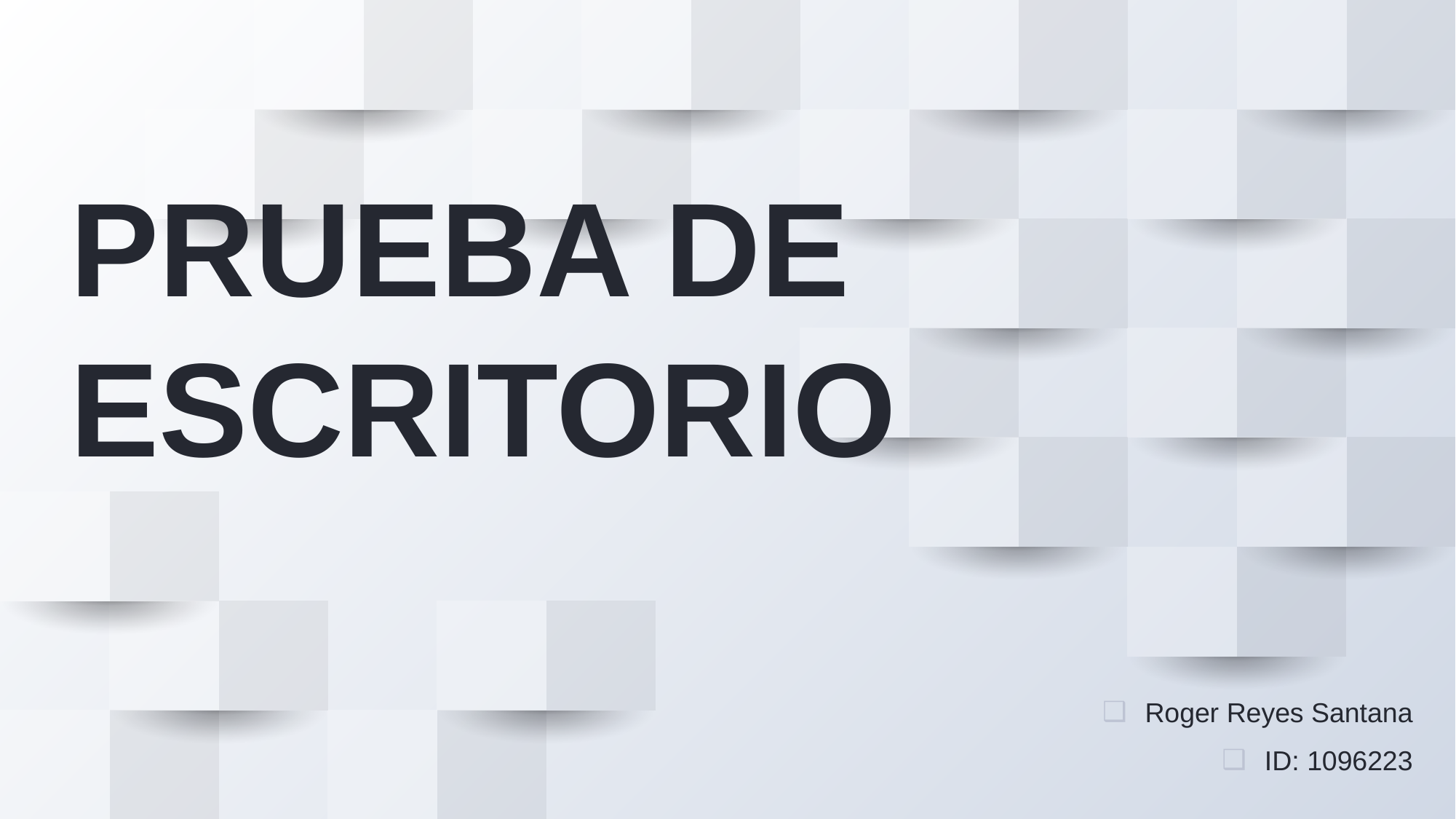

# PRUEBA DE ESCRITORIO
Roger Reyes Santana
ID: 1096223